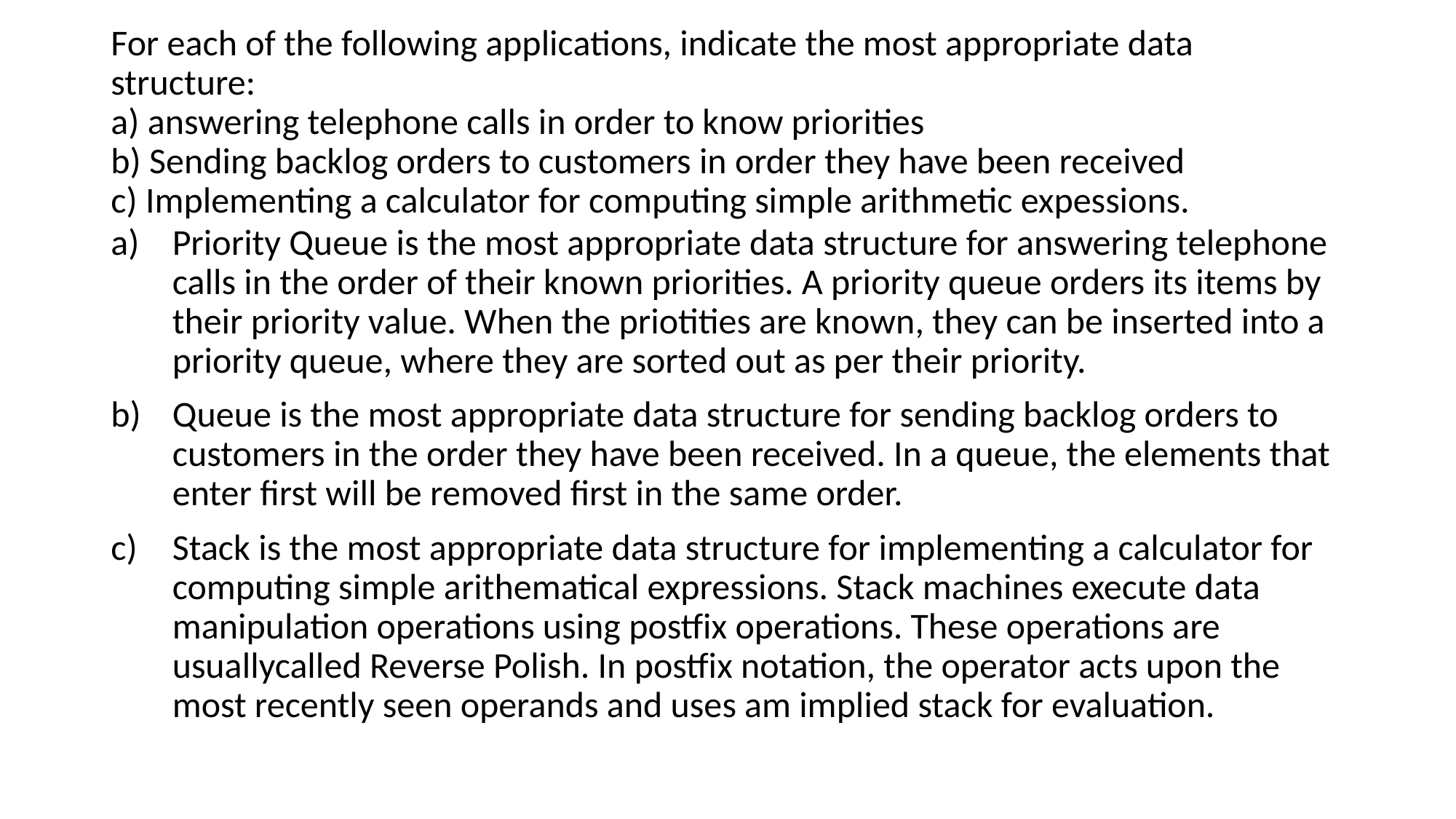

# For each of the following applications, indicate the most appropriate data structure: a) answering telephone calls in order to know priorities b) Sending backlog orders to customers in order they have been received c) Implementing a calculator for computing simple arithmetic expessions.
Priority Queue is the most appropriate data structure for answering telephone calls in the order of their known priorities. A priority queue orders its items by their priority value. When the priotities are known, they can be inserted into a priority queue, where they are sorted out as per their priority.
Queue is the most appropriate data structure for sending backlog orders to customers in the order they have been received. In a queue, the elements that enter first will be removed first in the same order.
Stack is the most appropriate data structure for implementing a calculator for computing simple arithematical expressions. Stack machines execute data manipulation operations using postfix operations. These operations are usuallycalled Reverse Polish. In postfix notation, the operator acts upon the  most recently seen operands and uses am implied stack for evaluation.